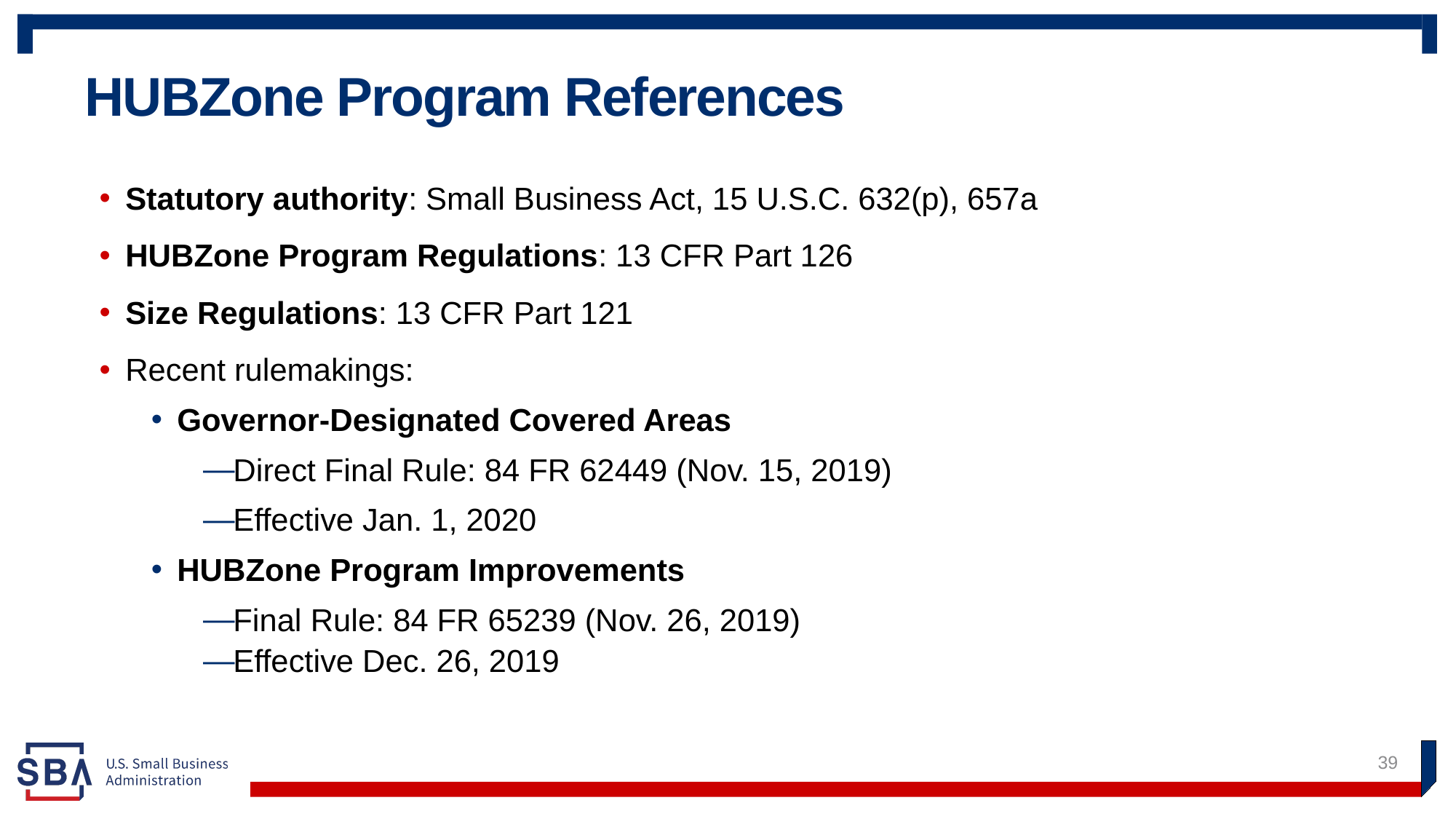

# HUBZone Program References
Statutory authority: Small Business Act, 15 U.S.C. 632(p), 657a
HUBZone Program Regulations: 13 CFR Part 126
Size Regulations: 13 CFR Part 121
Recent rulemakings:
Governor-Designated Covered Areas
Direct Final Rule: 84 FR 62449 (Nov. 15, 2019)
Effective Jan. 1, 2020
HUBZone Program Improvements
Final Rule: 84 FR 65239 (Nov. 26, 2019)
Effective Dec. 26, 2019
39